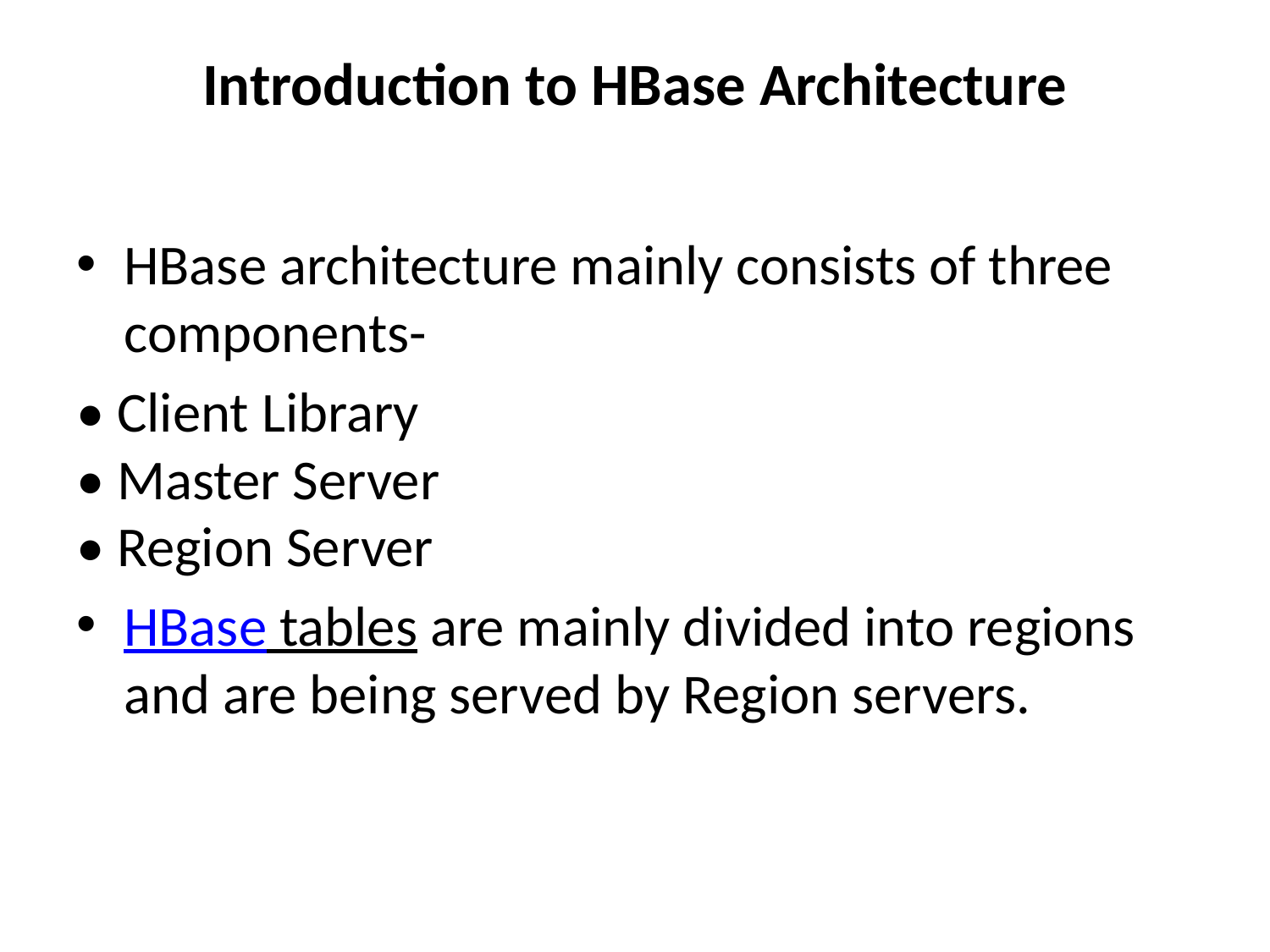

# Introduction to HBase Architecture
HBase architecture mainly consists of three components-
• Client Library
• Master Server
• Region Server
HBase tables are mainly divided into regions and are being served by Region servers.